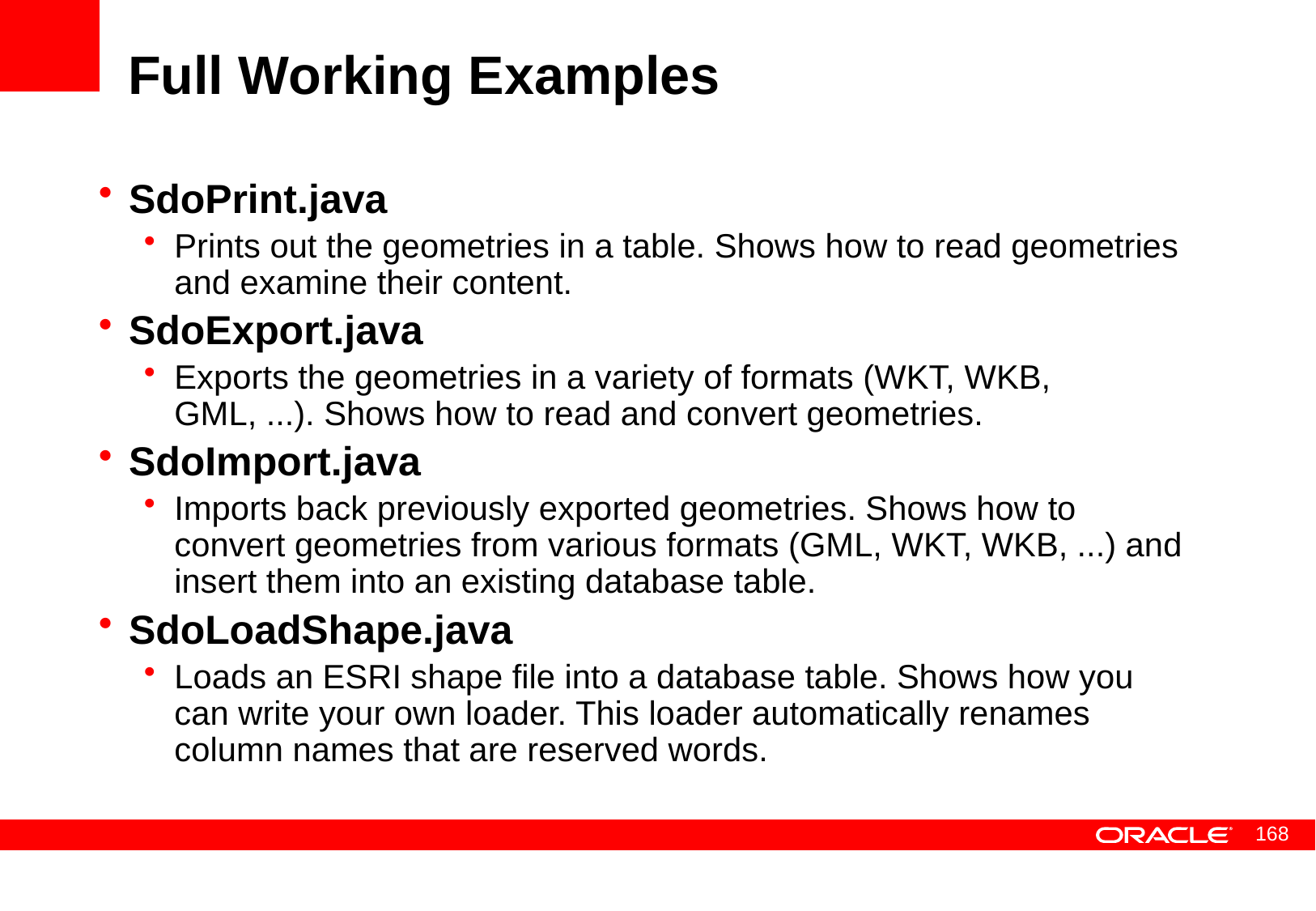

# Full Working Examples
SdoPrint.java
Prints out the geometries in a table. Shows how to read geometries and examine their content.
SdoExport.java
Exports the geometries in a variety of formats (WKT, WKB, GML, ...). Shows how to read and convert geometries.
SdoImport.java
Imports back previously exported geometries. Shows how to convert geometries from various formats (GML, WKT, WKB, ...) and insert them into an existing database table.
SdoLoadShape.java
Loads an ESRI shape file into a database table. Shows how you can write your own loader. This loader automatically renames column names that are reserved words.